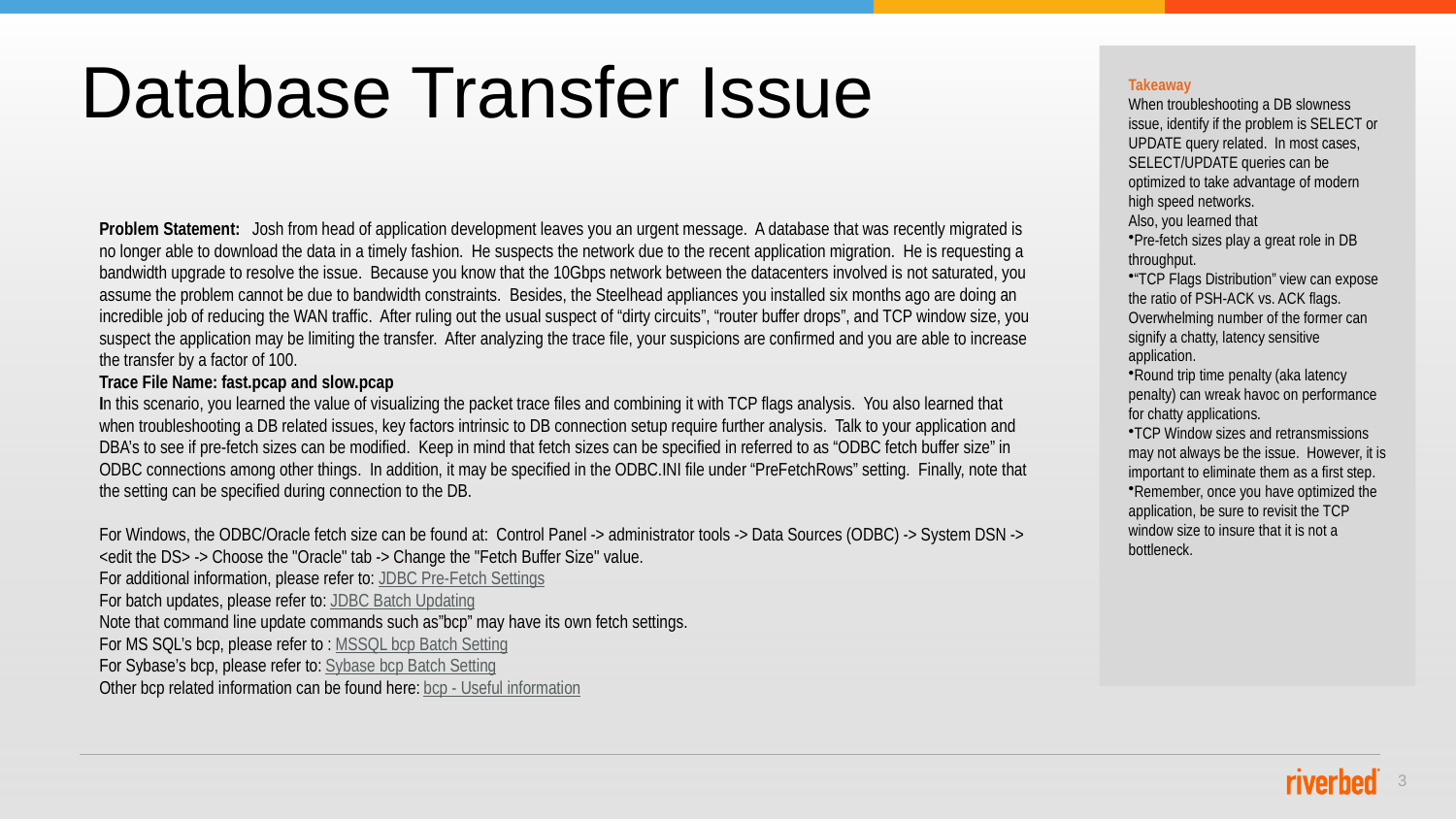

# Database Transfer Issue
Takeaway
When troubleshooting a DB slowness issue, identify if the problem is SELECT or UPDATE query related.  In most cases, SELECT/UPDATE queries can be optimized to take advantage of modern high speed networks.
Also, you learned that
Pre-fetch sizes play a great role in DB throughput.
“TCP Flags Distribution” view can expose the ratio of PSH-ACK vs. ACK flags.  Overwhelming number of the former can signify a chatty, latency sensitive application.
Round trip time penalty (aka latency penalty) can wreak havoc on performance for chatty applications.
TCP Window sizes and retransmissions may not always be the issue.  However, it is important to eliminate them as a first step.
Remember, once you have optimized the application, be sure to revisit the TCP window size to insure that it is not a bottleneck.

Problem Statement:   Josh from head of application development leaves you an urgent message.  A database that was recently migrated is no longer able to download the data in a timely fashion.  He suspects the network due to the recent application migration.  He is requesting a bandwidth upgrade to resolve the issue.  Because you know that the 10Gbps network between the datacenters involved is not saturated, you assume the problem cannot be due to bandwidth constraints.  Besides, the Steelhead appliances you installed six months ago are doing an incredible job of reducing the WAN traffic.  After ruling out the usual suspect of “dirty circuits”, “router buffer drops”, and TCP window size, you suspect the application may be limiting the transfer.  After analyzing the trace file, your suspicions are confirmed and you are able to increase the transfer by a factor of 100.
Trace File Name: fast.pcap and slow.pcap
In this scenario, you learned the value of visualizing the packet trace files and combining it with TCP flags analysis.  You also learned that when troubleshooting a DB related issues, key factors intrinsic to DB connection setup require further analysis.  Talk to your application and DBA’s to see if pre-fetch sizes can be modified.  Keep in mind that fetch sizes can be specified in referred to as “ODBC fetch buffer size” in ODBC connections among other things.  In addition, it may be specified in the ODBC.INI file under “PreFetchRows” setting.  Finally, note that the setting can be specified during connection to the DB.

For Windows, the ODBC/Oracle fetch size can be found at:  Control Panel -> administrator tools -> Data Sources (ODBC) -> System DSN -> <edit the DS> -> Choose the "Oracle" tab -> Change the "Fetch Buffer Size" value.
For additional information, please refer to: JDBC Pre-Fetch Settings
For batch updates, please refer to: JDBC Batch Updating
Note that command line update commands such as”bcp” may have its own fetch settings.
For MS SQL’s bcp, please refer to : MSSQL bcp Batch Setting
For Sybase’s bcp, please refer to: Sybase bcp Batch Setting
Other bcp related information can be found here: bcp - Useful information